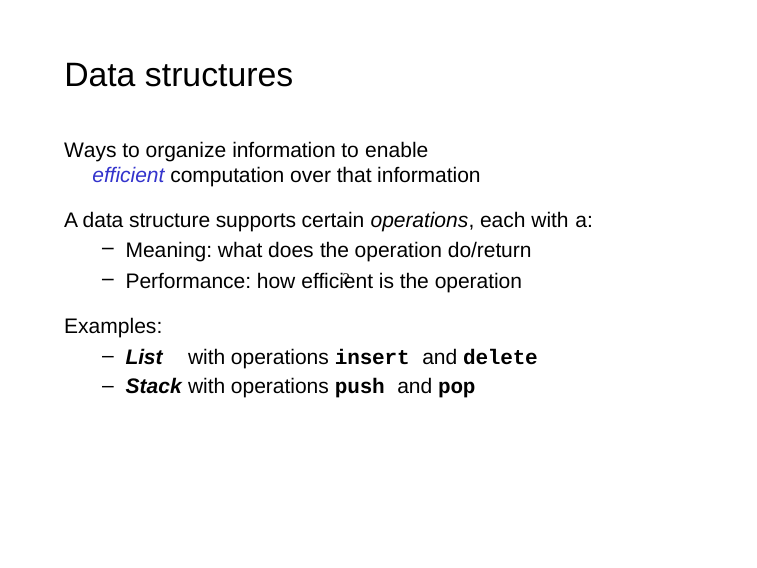

# Data structures
Ways to organize information to enable
efficient computation over that information
A data structure supports certain operations, each with a:
Meaning: what does the operation do/return
Performance: how efficient is the operation
Examples:
List	with operations insert and delete
Stack	with operations push and pop
2